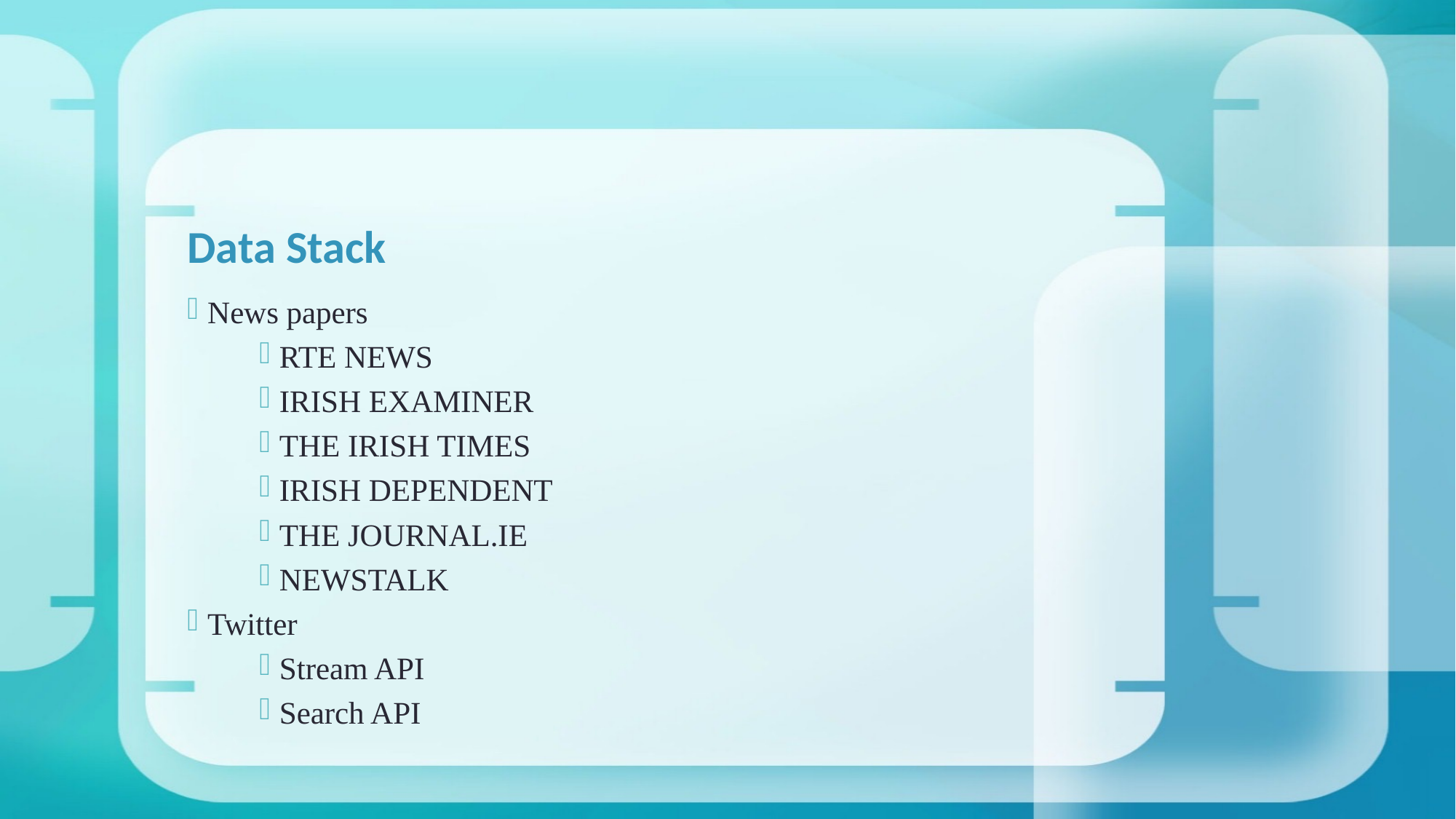

# Data Stack
News papers
RTE NEWS
IRISH EXAMINER
THE IRISH TIMES
IRISH DEPENDENT
THE JOURNAL.IE
NEWSTALK
Twitter
Stream API
Search API